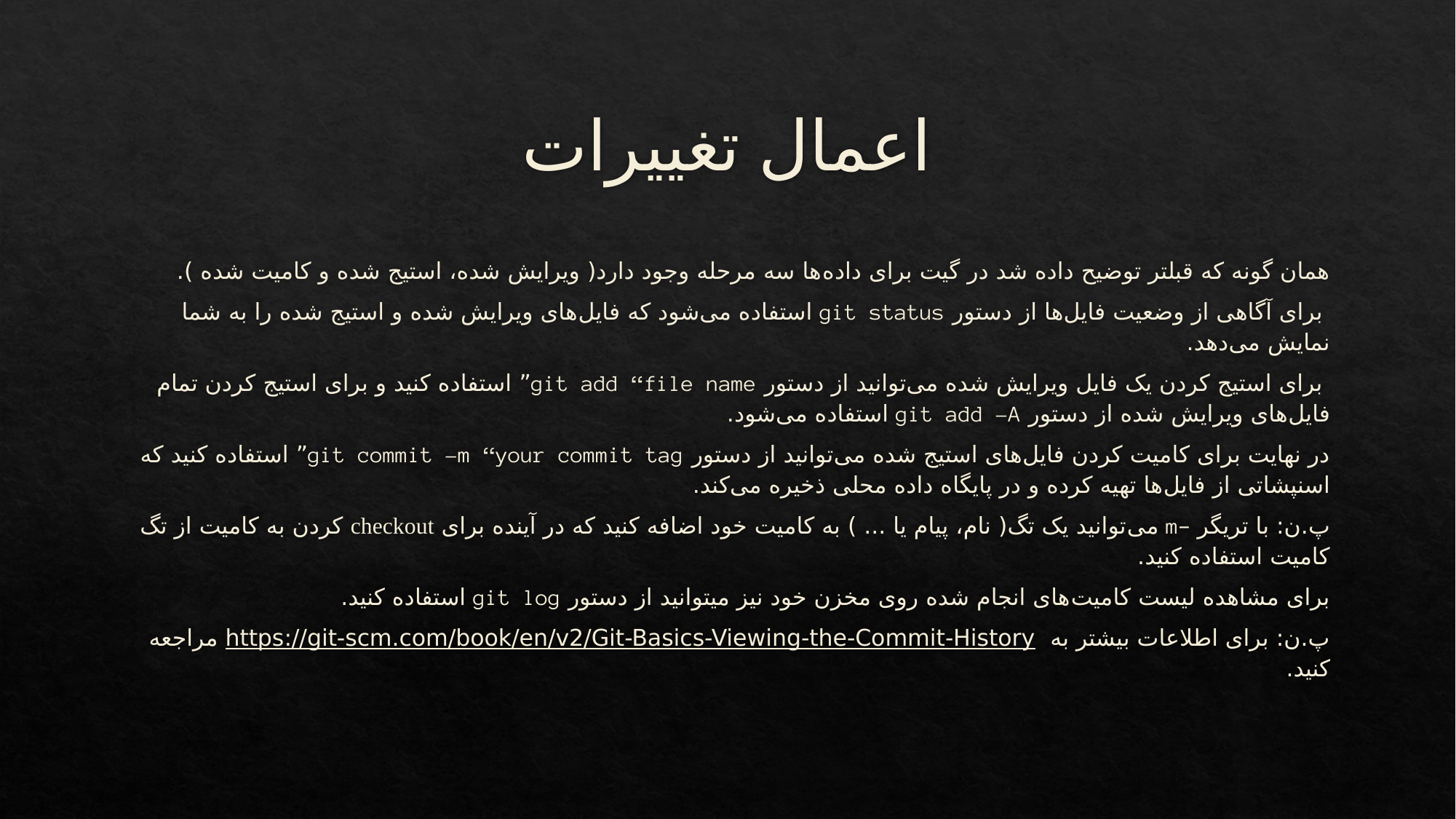

# اعمال تغییرات
همان گونه که قبلتر توضیح داده شد در گیت برای داده‌ها سه مرحله وجود دارد( ویرایش شده، استیج شده و کامیت شده ).
 برای آگاهی از وضعیت فایل‌ها از دستور git status استفاده می‌شود که فایل‌های ویرایش شده و استیج شده را به شما نمایش می‌دهد.
 برای استیج کردن یک فایل ویرایش شده می‌توانید از دستور git add “file name” استفاده کنید و برای استیج کردن تمام فایل‌های ویرایش شده از دستور git add –A استفاده می‌شود.
در نهایت برای کامیت کردن فایل‌های استیج شده می‌توانید از دستور git commit –m “your commit tag” استفاده کنید که اسنپشاتی از فایل‌ها تهیه کرده و در پایگاه داده محلی ذخیره می‌کند.
پ.ن: با تریگر –m می‌توانید یک تگ( نام، پیام یا ... ) به کامیت خود اضافه کنید که در آینده برای checkout کردن به کامیت از تگ کامیت استفاده کنید.
برای مشاهده لیست کامیت‌های انجام شده روی مخزن خود نیز میتوانید از دستور git log استفاده کنید.
پ.ن: برای اطلاعات بیشتر به https://git-scm.com/book/en/v2/Git-Basics-Viewing-the-Commit-History مراجعه کنید.